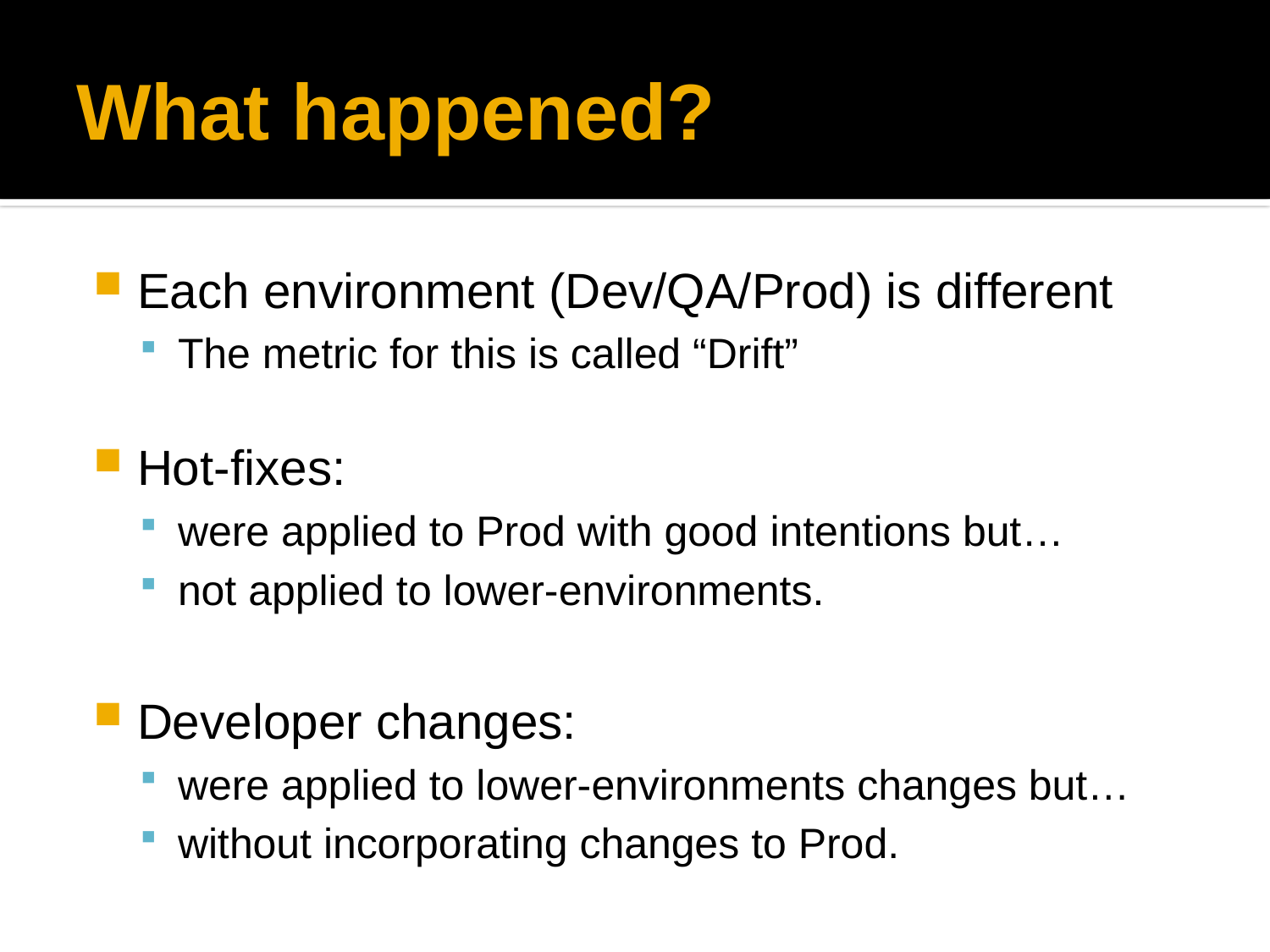

# What happened?
Each environment (Dev/QA/Prod) is different
The metric for this is called “Drift”

Hot-fixes:
were applied to Prod with good intentions but…
not applied to lower-environments.

Developer changes:
were applied to lower-environments changes but…
without incorporating changes to Prod.